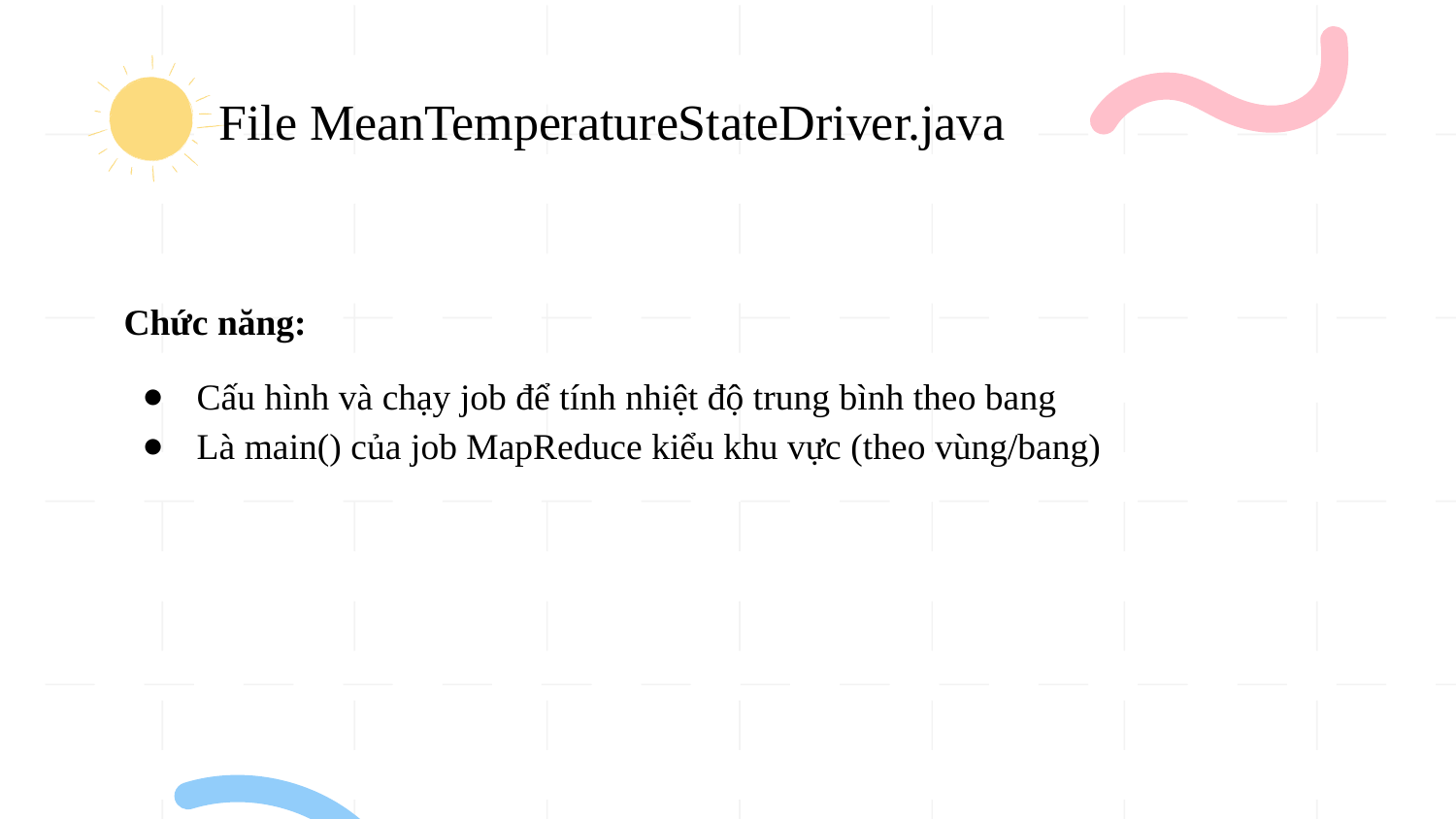

# File MeanTemperatureStateDriver.java
Chức năng:
Cấu hình và chạy job để tính nhiệt độ trung bình theo bang
Là main() của job MapReduce kiểu khu vực (theo vùng/bang)